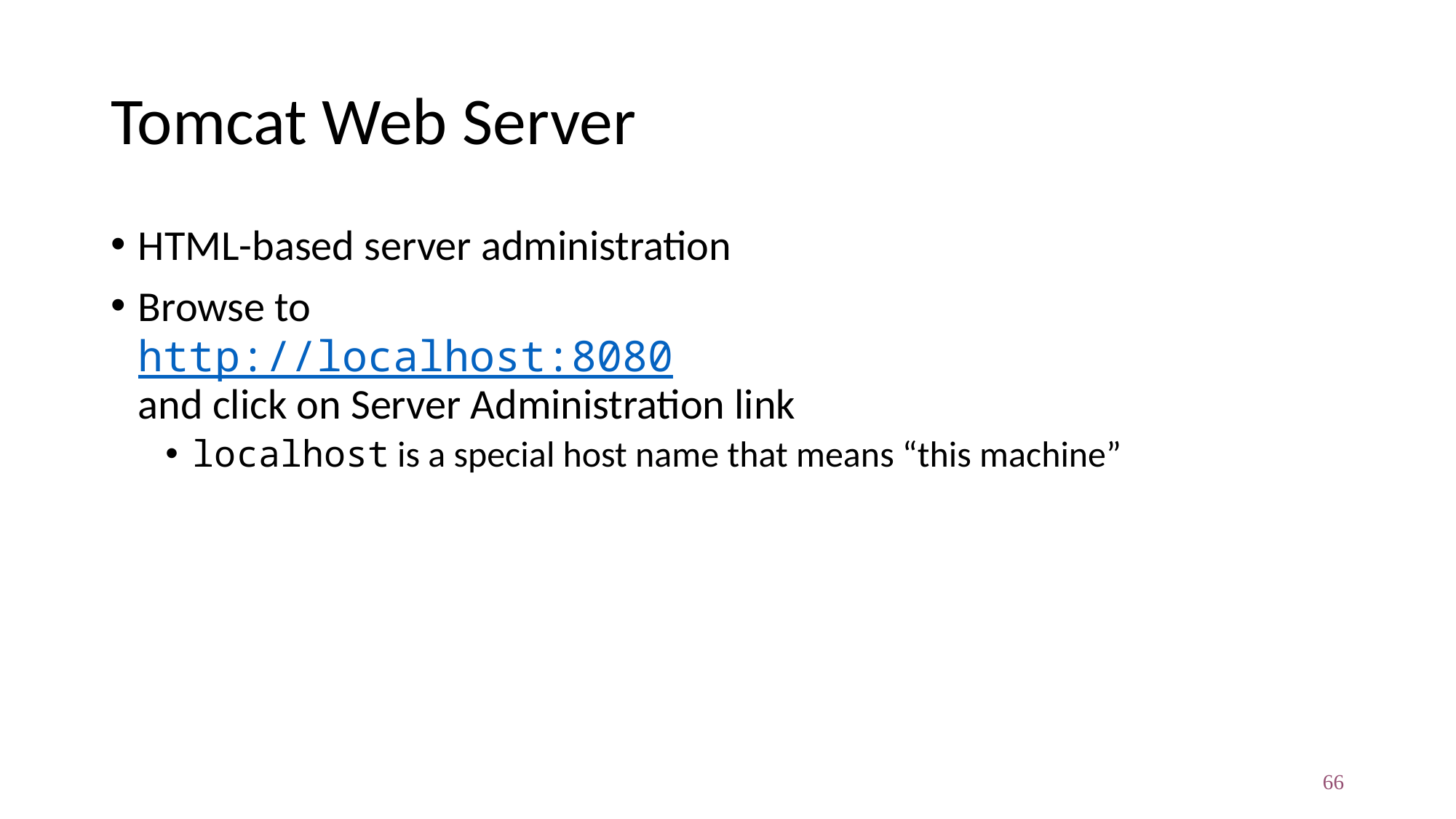

# Tomcat Web Server
HTML-based server administration
Browse to
http://localhost:8080
and click on Server Administration link
localhost is a special host name that means “this machine”
66